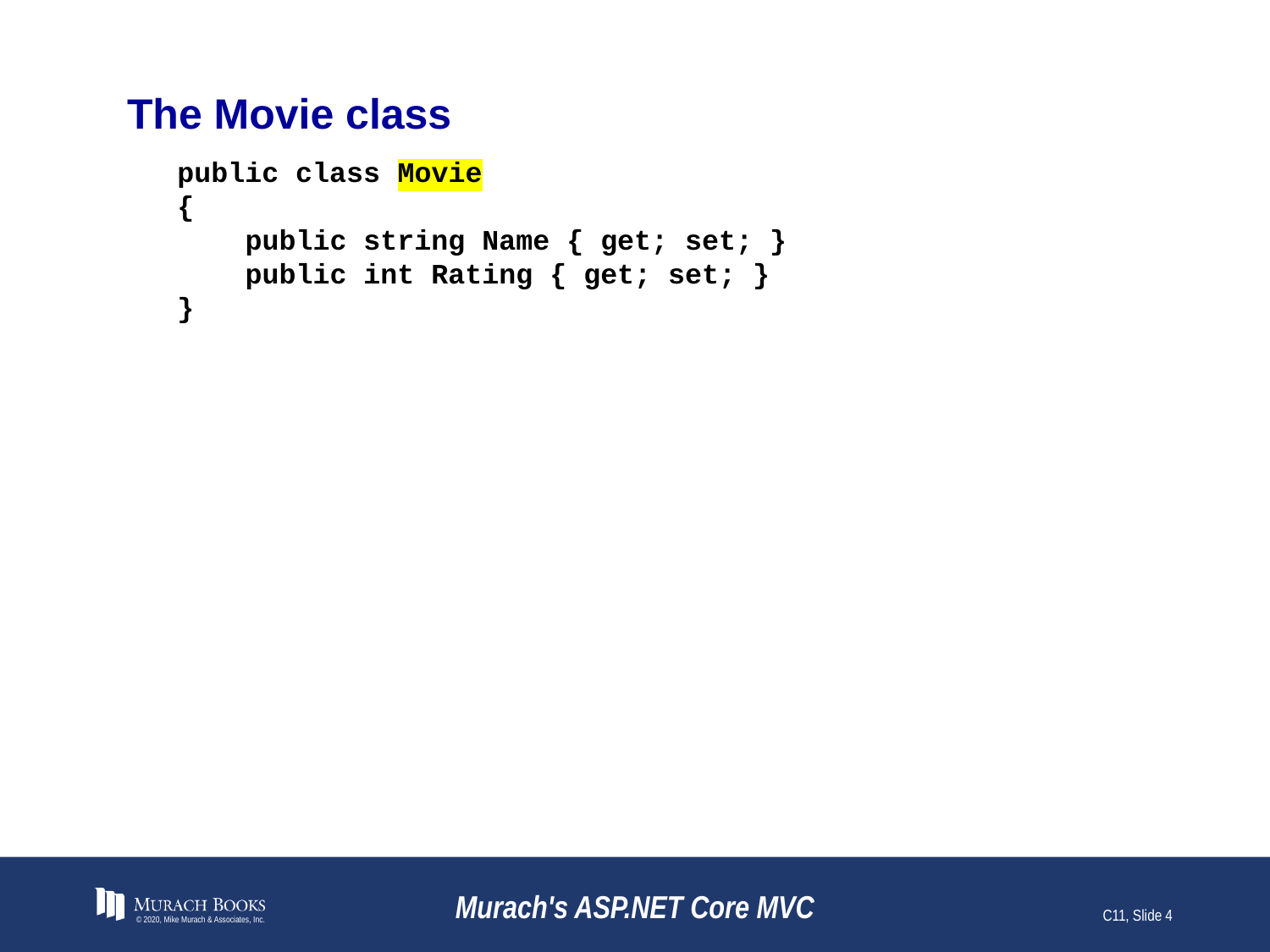

# The Movie class
public class Movie
{
    public string Name { get; set; }
    public int Rating { get; set; }
}

© 2020, Mike Murach & Associates, Inc.
Murach's ASP.NET Core MVC

C11, Slide 4